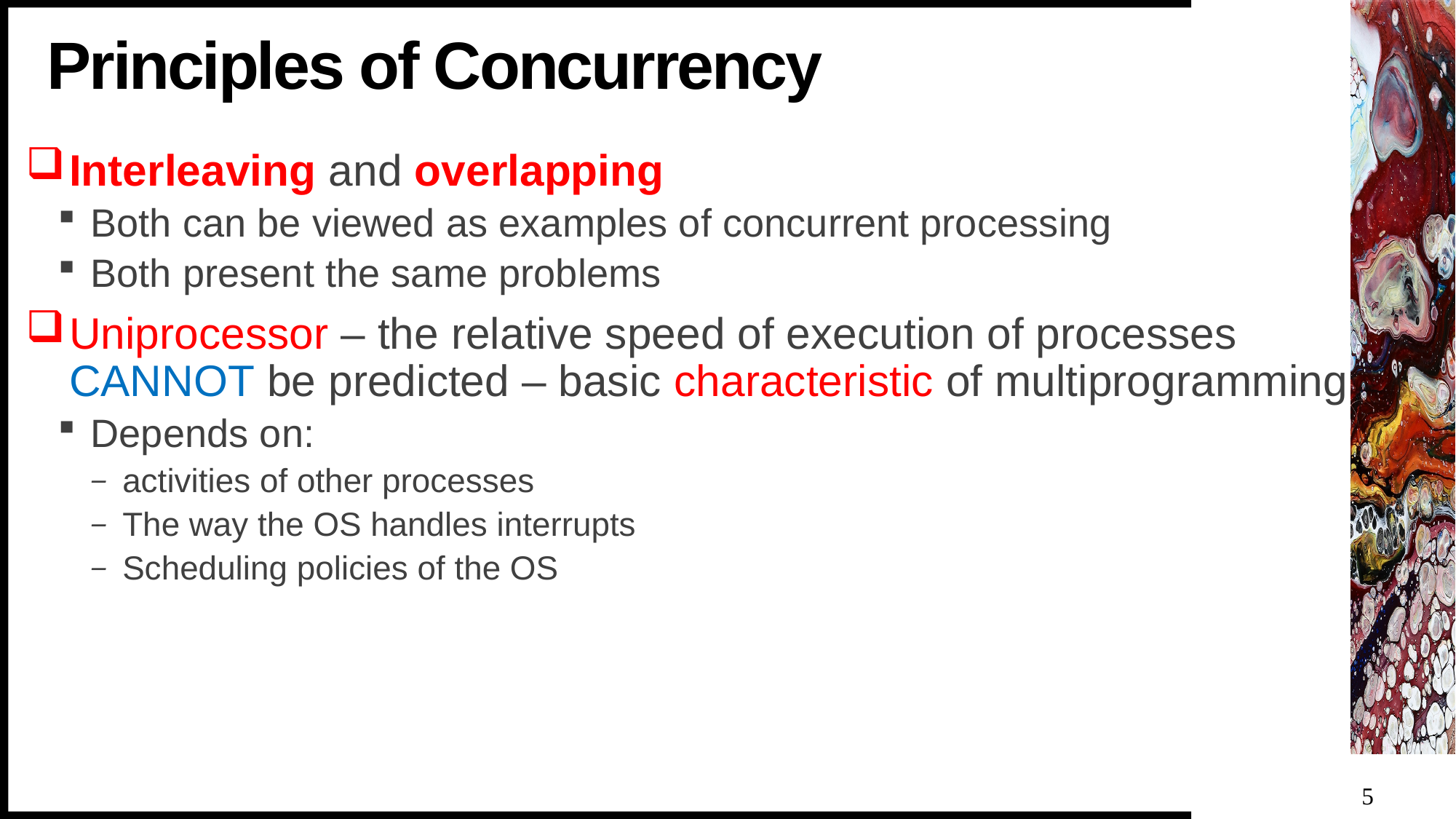

# Principles of Concurrency
Interleaving and overlapping
Both can be viewed as examples of concurrent processing
Both present the same problems
Uniprocessor – the relative speed of execution of processes CANNOT be predicted – basic characteristic of multiprogramming
Depends on:
activities of other processes
The way the OS handles interrupts
Scheduling policies of the OS

5